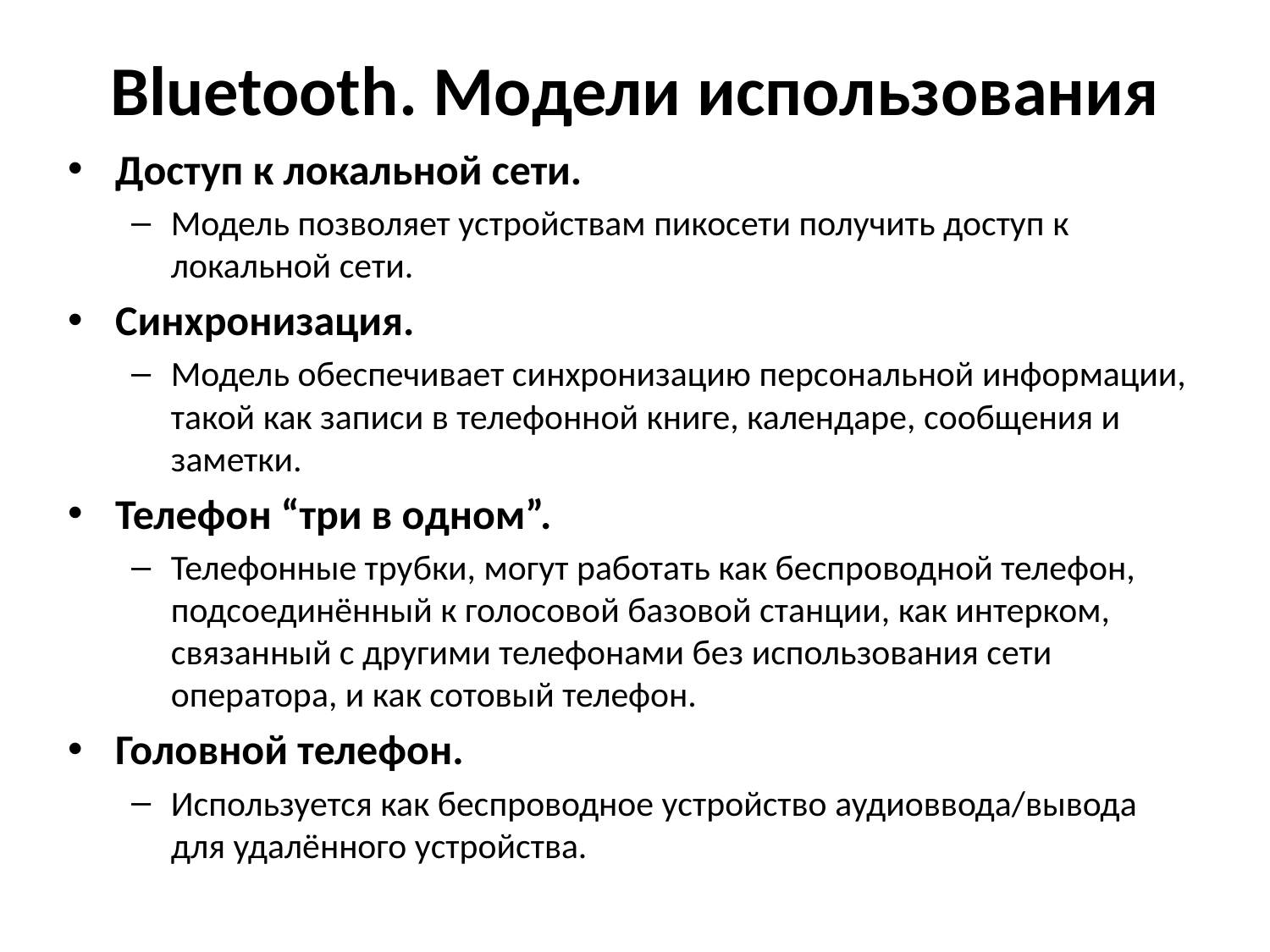

# Bluetooth. Модели использования
Доступ к локальной сети.
Модель позволяет устройствам пикосети получить доступ к локальной сети.
Синхронизация.
Модель обеспечивает синхронизацию персональной информации, такой как записи в телефонной книге, календаре, сообщения и заметки.
Телефон “три в одном”.
Телефонные трубки, могут работать как беспроводной телефон, подсоединённый к голосовой базовой станции, как интерком, связанный с другими телефонами без использования сети оператора, и как сотовый телефон.
Головной телефон.
Используется как беспроводное устройство аудиоввода/вывода для удалённого устройства.